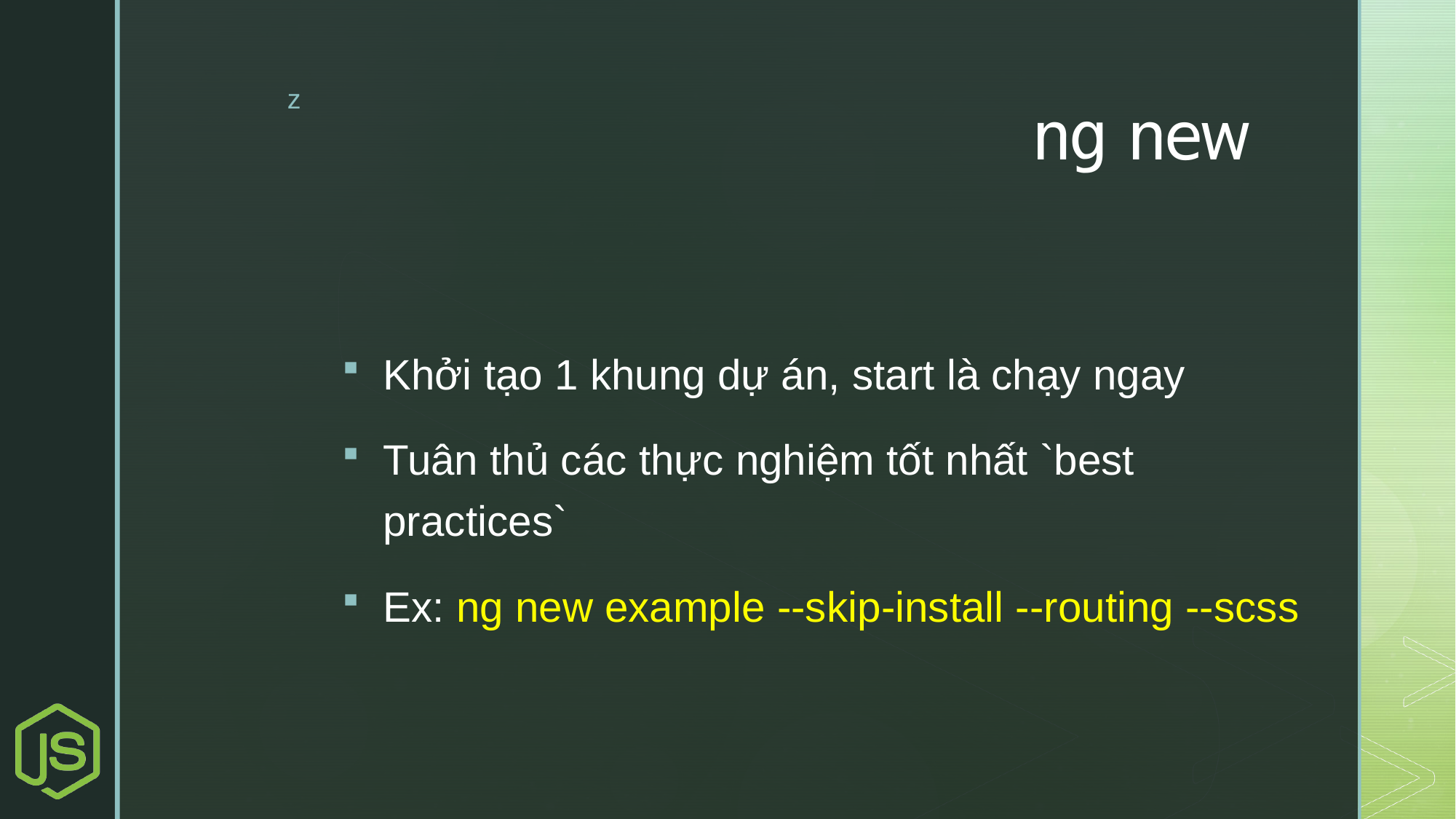

# ng new
Khởi tạo 1 khung dự án, start là chạy ngay
Tuân thủ các thực nghiệm tốt nhất `best practices`
Ex: ng new example --skip-install --routing --scss